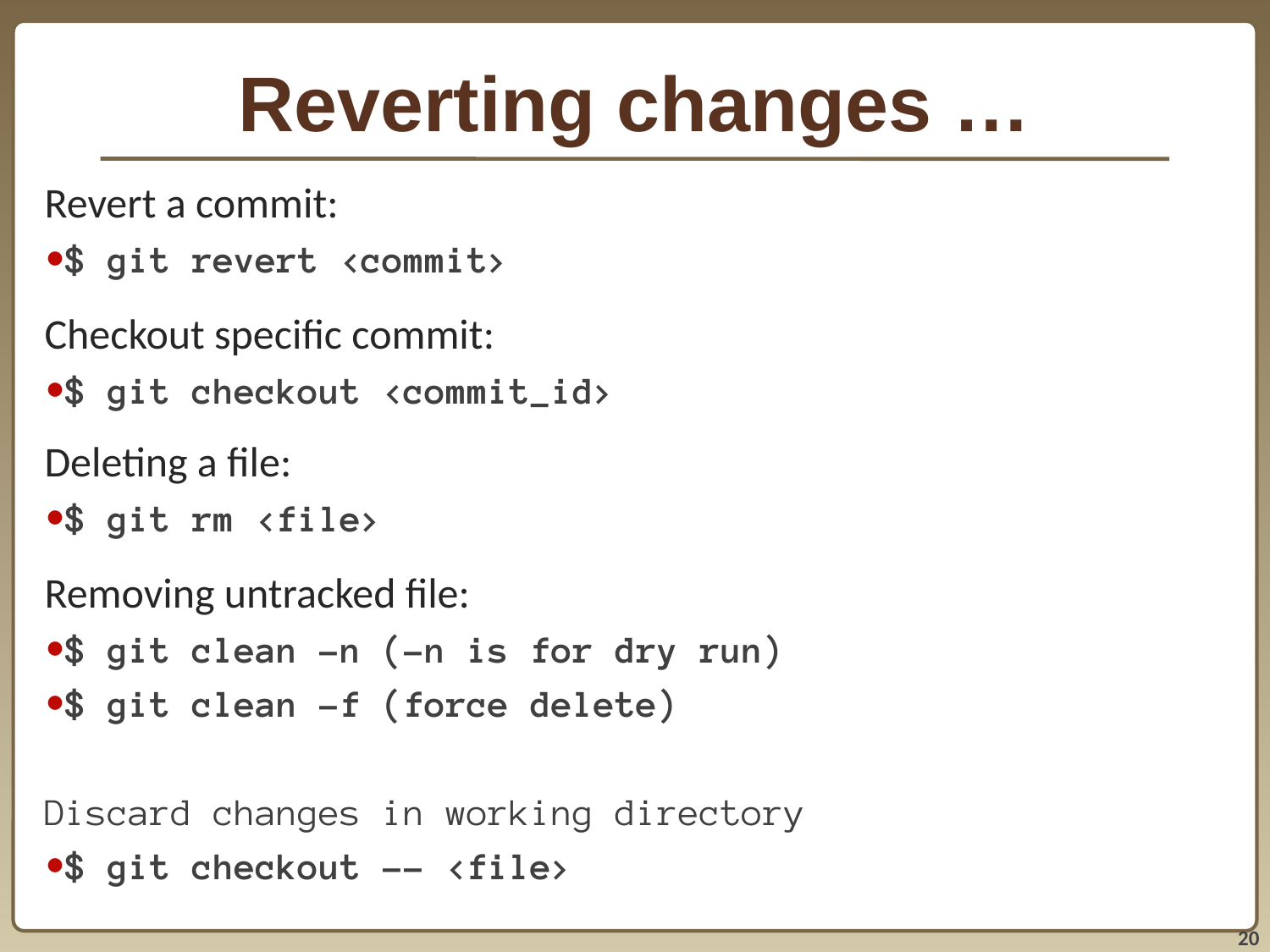

# Reverting changes …
Revert a commit:
$ git revert <commit>

Checkout specific commit:
$ git checkout <commit_id>

Deleting a file:
$ git rm <file>

Removing untracked file:
$ git clean -n (-n is for dry run)
$ git clean -f (force delete)

Discard changes in working directory
$ git checkout -- <file>